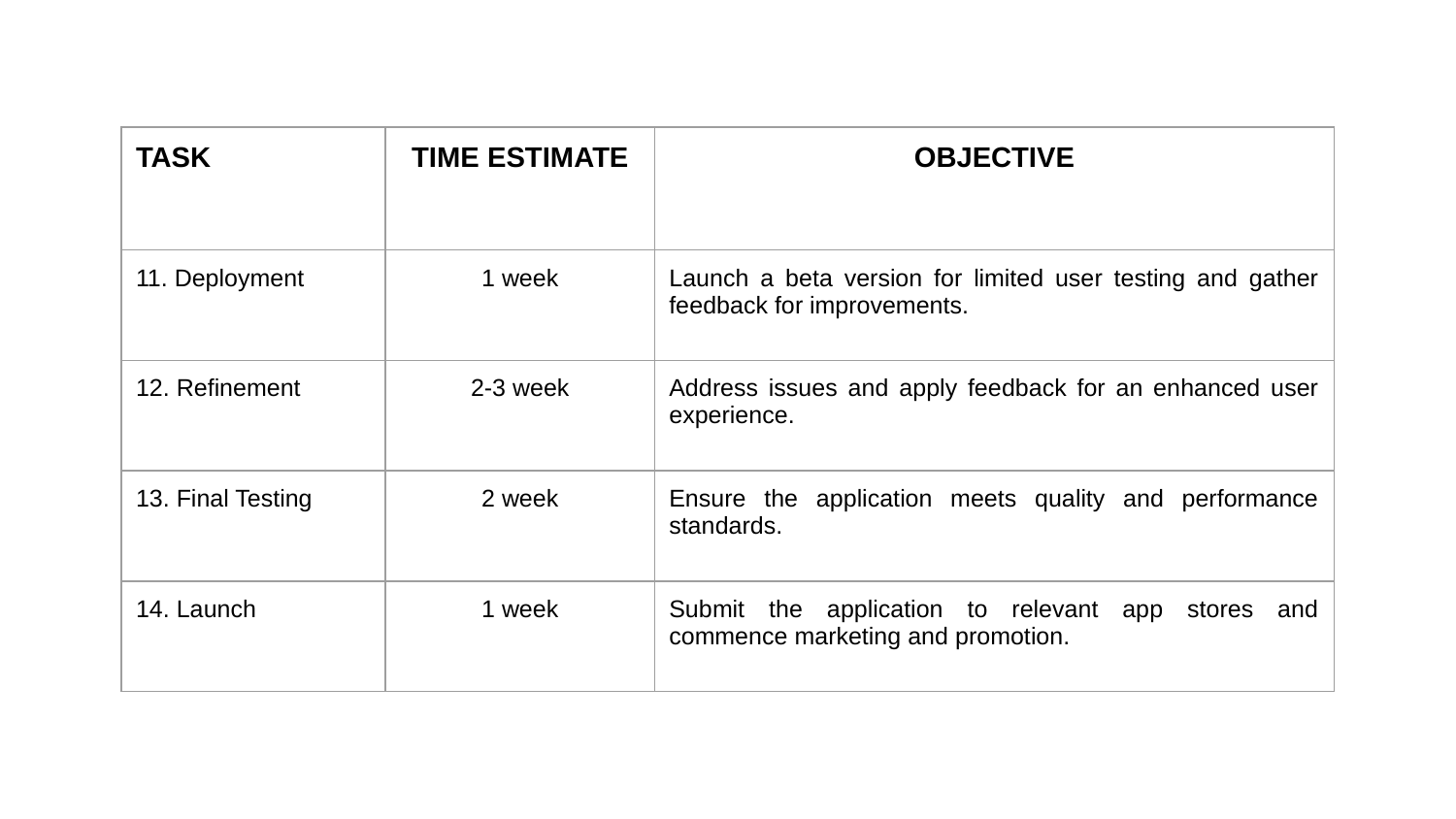

| TASK | TIME ESTIMATE | OBJECTIVE |
| --- | --- | --- |
| 11. Deployment | 1 week | Launch a beta version for limited user testing and gather feedback for improvements. |
| 12. Refinement | 2-3 week | Address issues and apply feedback for an enhanced user experience. |
| 13. Final Testing | 2 week | Ensure the application meets quality and performance standards. |
| 14. Launch | 1 week | Submit the application to relevant app stores and commence marketing and promotion. |